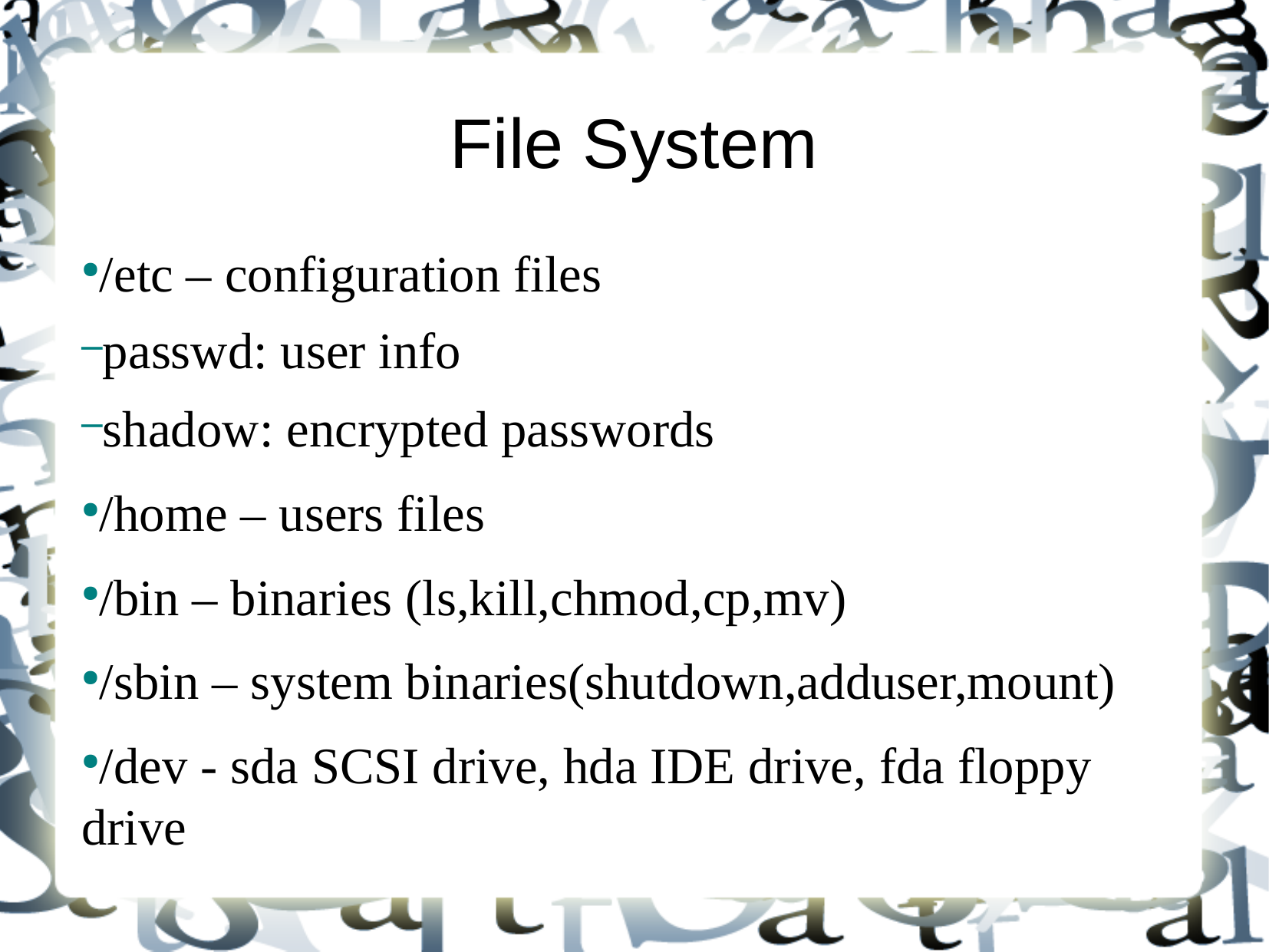

File System
/etc – configuration files
passwd: user info
shadow: encrypted passwords
/home – users files
/bin – binaries (ls,kill,chmod,cp,mv)
/sbin – system binaries(shutdown,adduser,mount)
/dev - sda SCSI drive, hda IDE drive, fda floppy drive